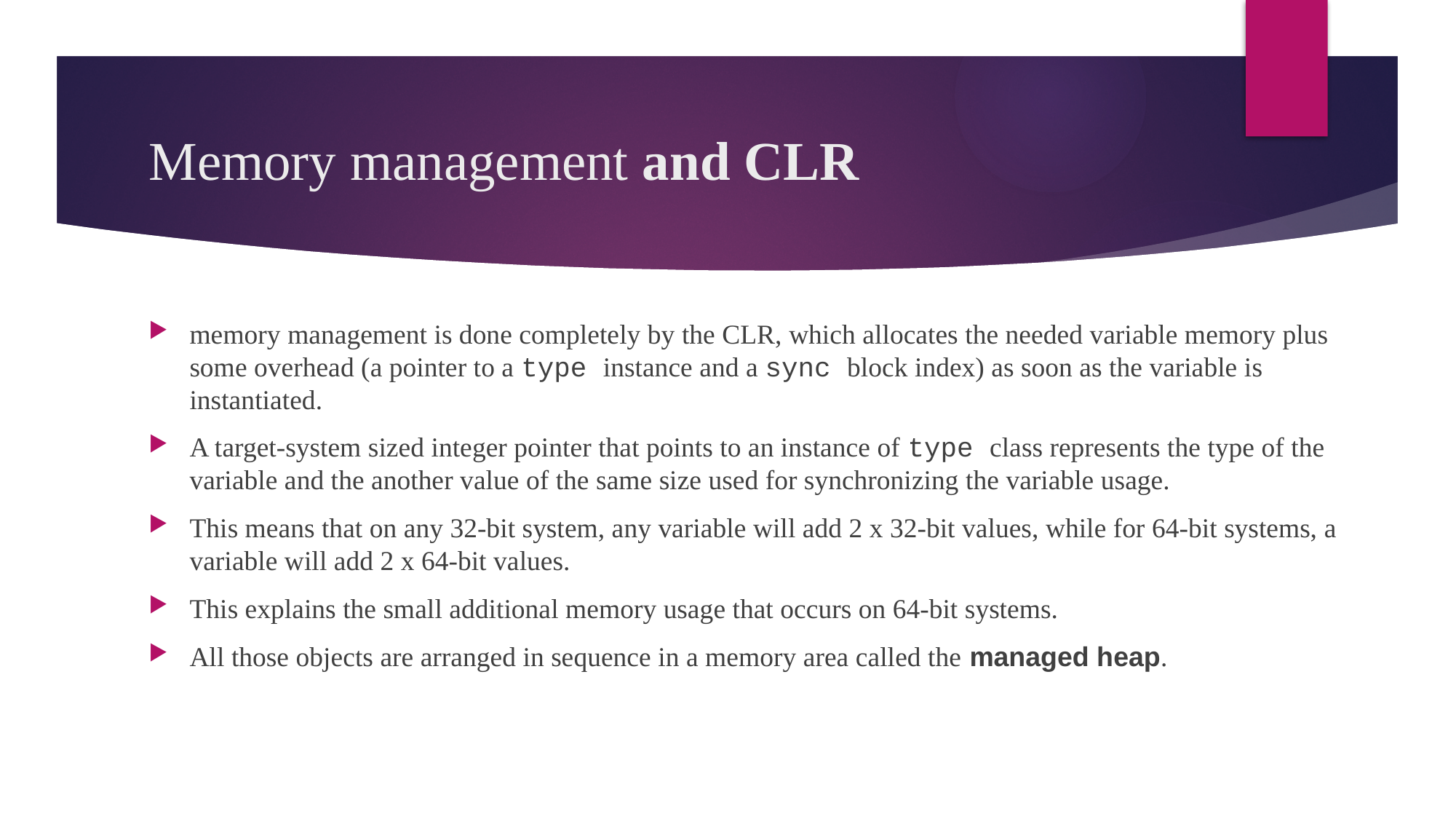

# Memory management and CLR
memory management is done completely by the CLR, which allocates the needed variable memory plus some overhead (a pointer to a type instance and a sync block index) as soon as the variable is instantiated.
A target-system sized integer pointer that points to an instance of type class represents the type of the variable and the another value of the same size used for synchronizing the variable usage.
This means that on any 32-bit system, any variable will add 2 x 32-bit values, while for 64-bit systems, a variable will add 2 x 64-bit values.
This explains the small additional memory usage that occurs on 64-bit systems.
All those objects are arranged in sequence in a memory area called the managed heap.